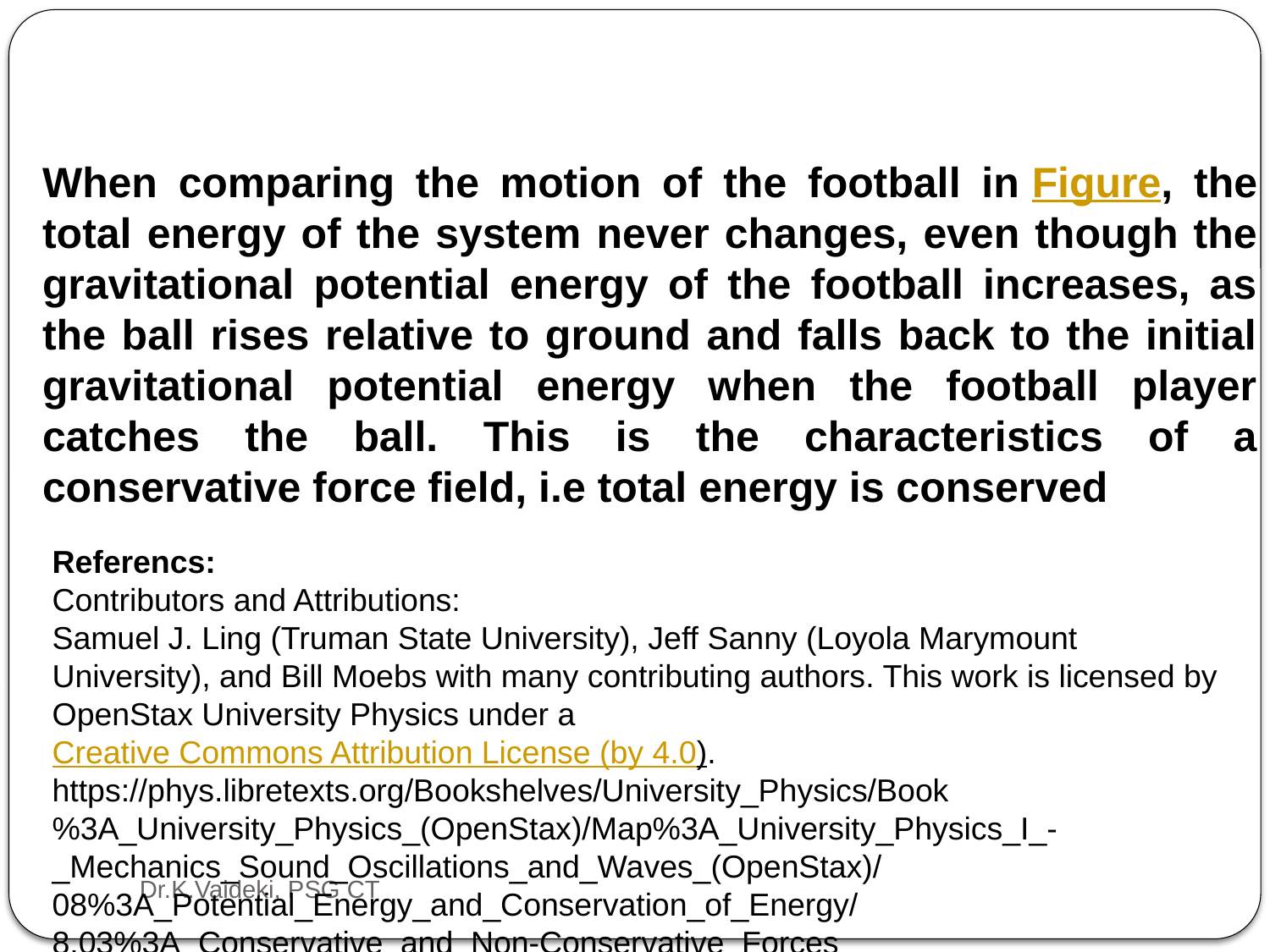

When comparing the motion of the football in Figure, the total energy of the system never changes, even though the gravitational potential energy of the football increases, as the ball rises relative to ground and falls back to the initial gravitational potential energy when the football player catches the ball. This is the characteristics of a conservative force field, i.e total energy is conserved
Referencs:
Contributors and Attributions:
Samuel J. Ling (Truman State University), Jeff Sanny (Loyola Marymount University), and Bill Moebs with many contributing authors. This work is licensed by OpenStax University Physics under a Creative Commons Attribution License (by 4.0).
https://phys.libretexts.org/Bookshelves/University_Physics/Book%3A_University_Physics_(OpenStax)/Map%3A_University_Physics_I_-_Mechanics_Sound_Oscillations_and_Waves_(OpenStax)/08%3A_Potential_Energy_and_Conservation_of_Energy/8.03%3A_Conservative_and_Non-Conservative_Forces
Dr.K.Vaideki, PSG CT